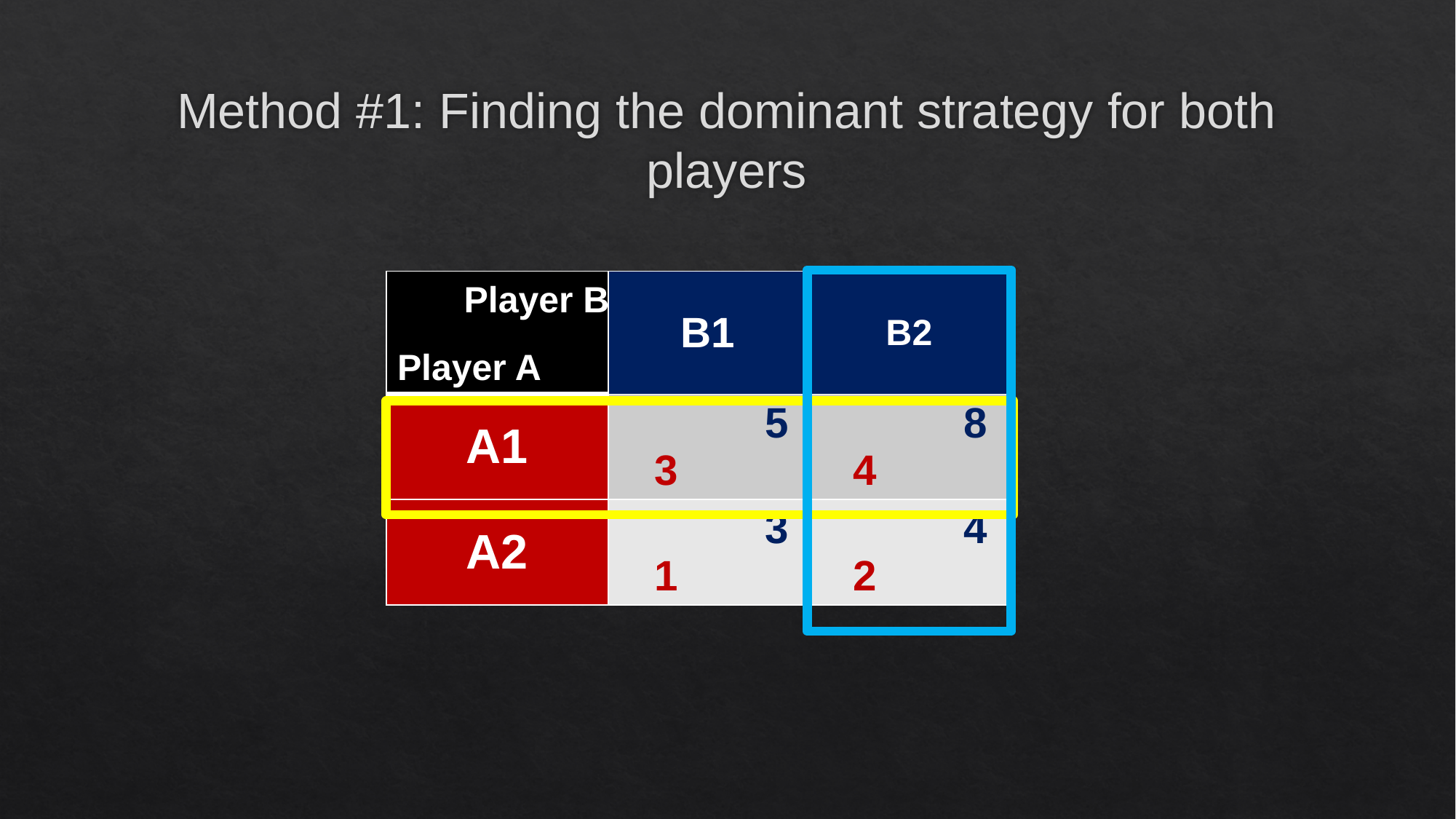

# Method #1: Finding the dominant strategy for both players

| Player A | B1 | B2 |
| --- | --- | --- |
| A1 | 5 3 | 8 4 |
| A2 | 3 1 | 4 2 |
Player B